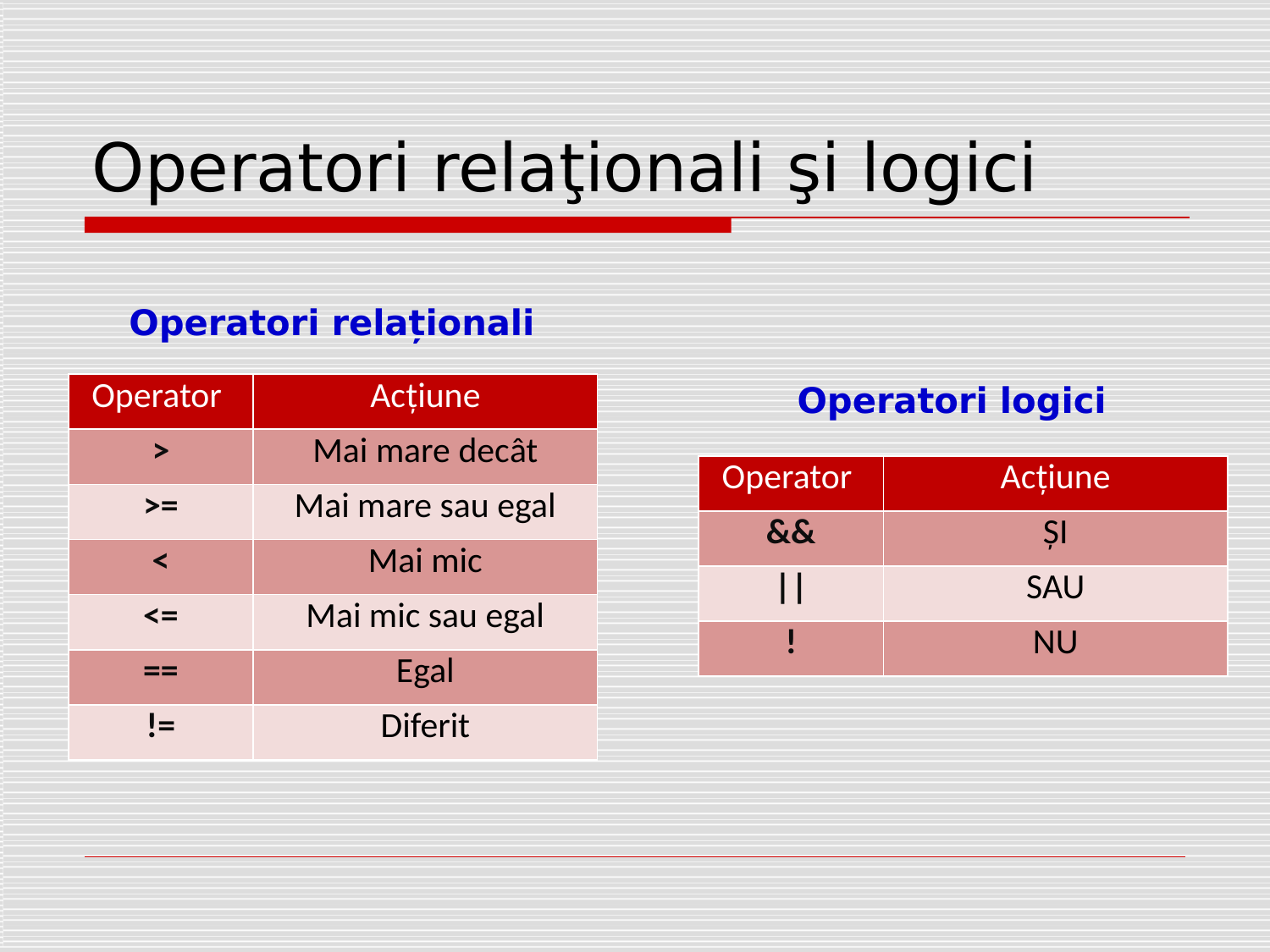

# Operatori relaţionali şi logici
Operatori relaționali
Operatori logici
| Operator | Acțiune |
| --- | --- |
| > | Mai mare decât |
| >= | Mai mare sau egal |
| < | Mai mic |
| <= | Mai mic sau egal |
| == | Egal |
| != | Diferit |
| Operator | Acțiune |
| --- | --- |
| && | ȘI |
| || | SAU |
| ! | NU |